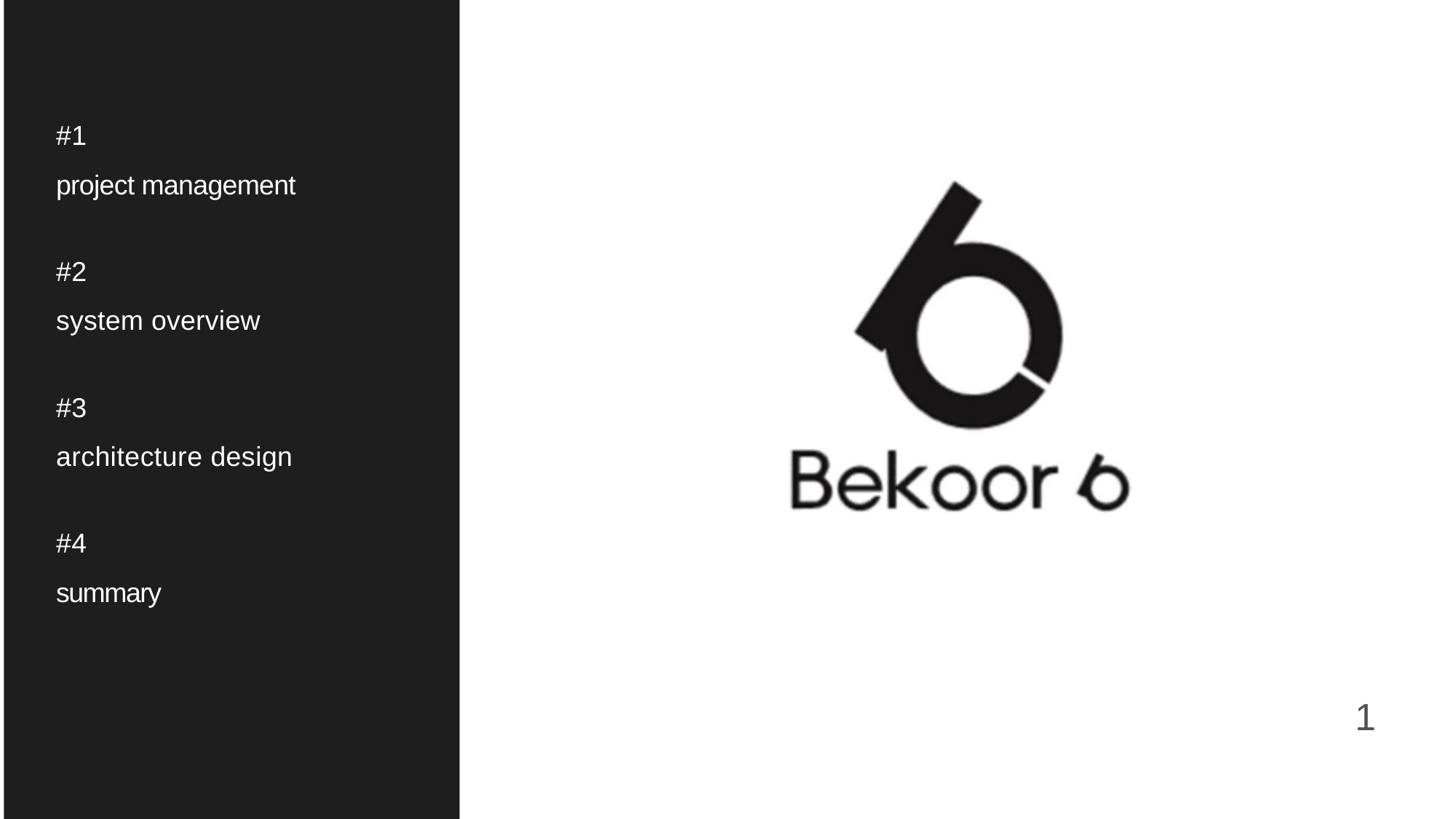

#1
project management

#2
system overview

#3
architecture design

#4
summary

1